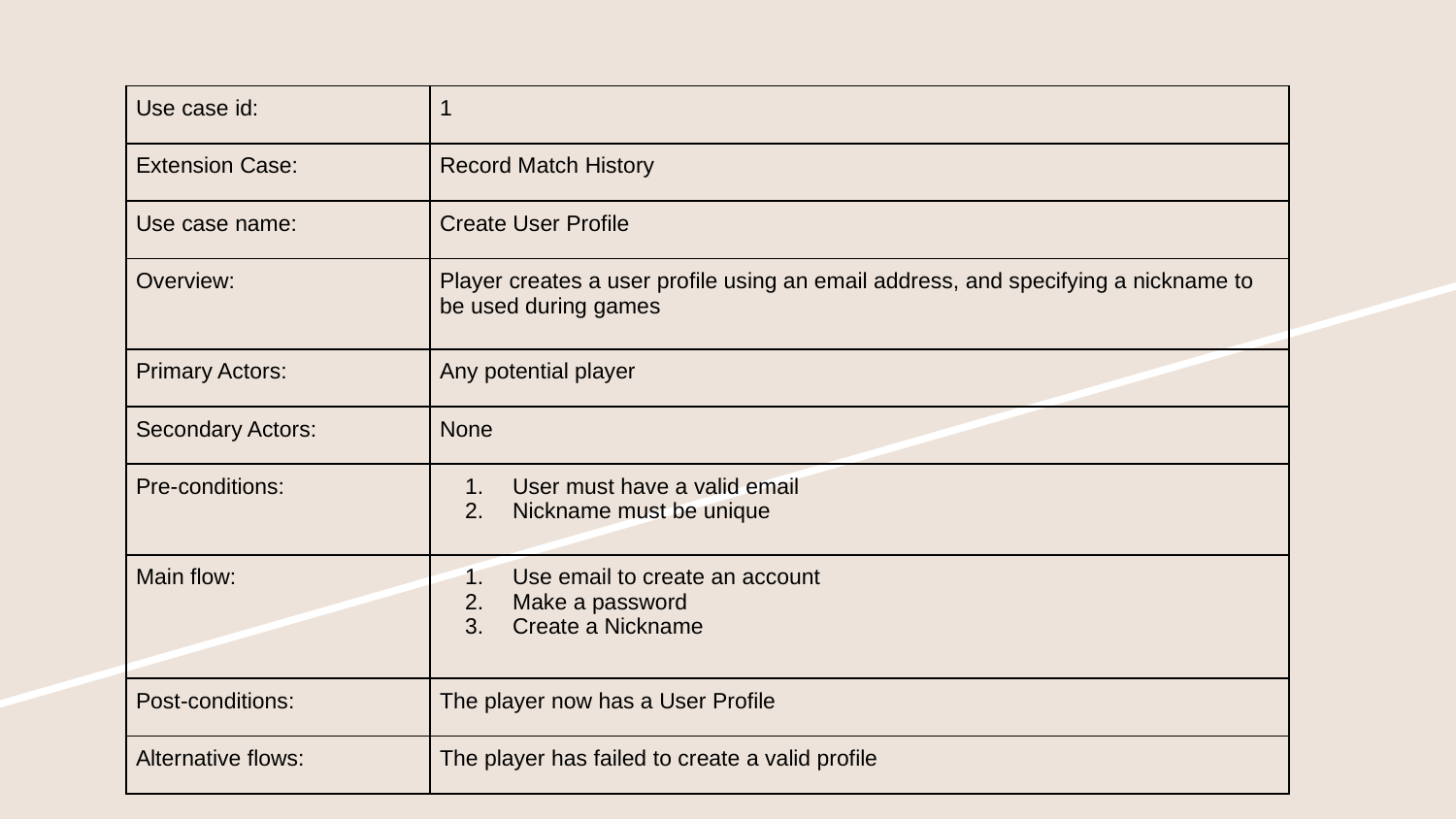

| Use case id: | 1 |
| --- | --- |
| Extension Case: | Record Match History |
| Use case name: | Create User Profile |
| Overview: | Player creates a user profile using an email address, and specifying a nickname to be used during games |
| Primary Actors: | Any potential player |
| Secondary Actors: | None |
| Pre-conditions: | User must have a valid email Nickname must be unique |
| Main flow: | Use email to create an account Make a password Create a Nickname |
| Post-conditions: | The player now has a User Profile |
| Alternative flows: | The player has failed to create a valid profile |